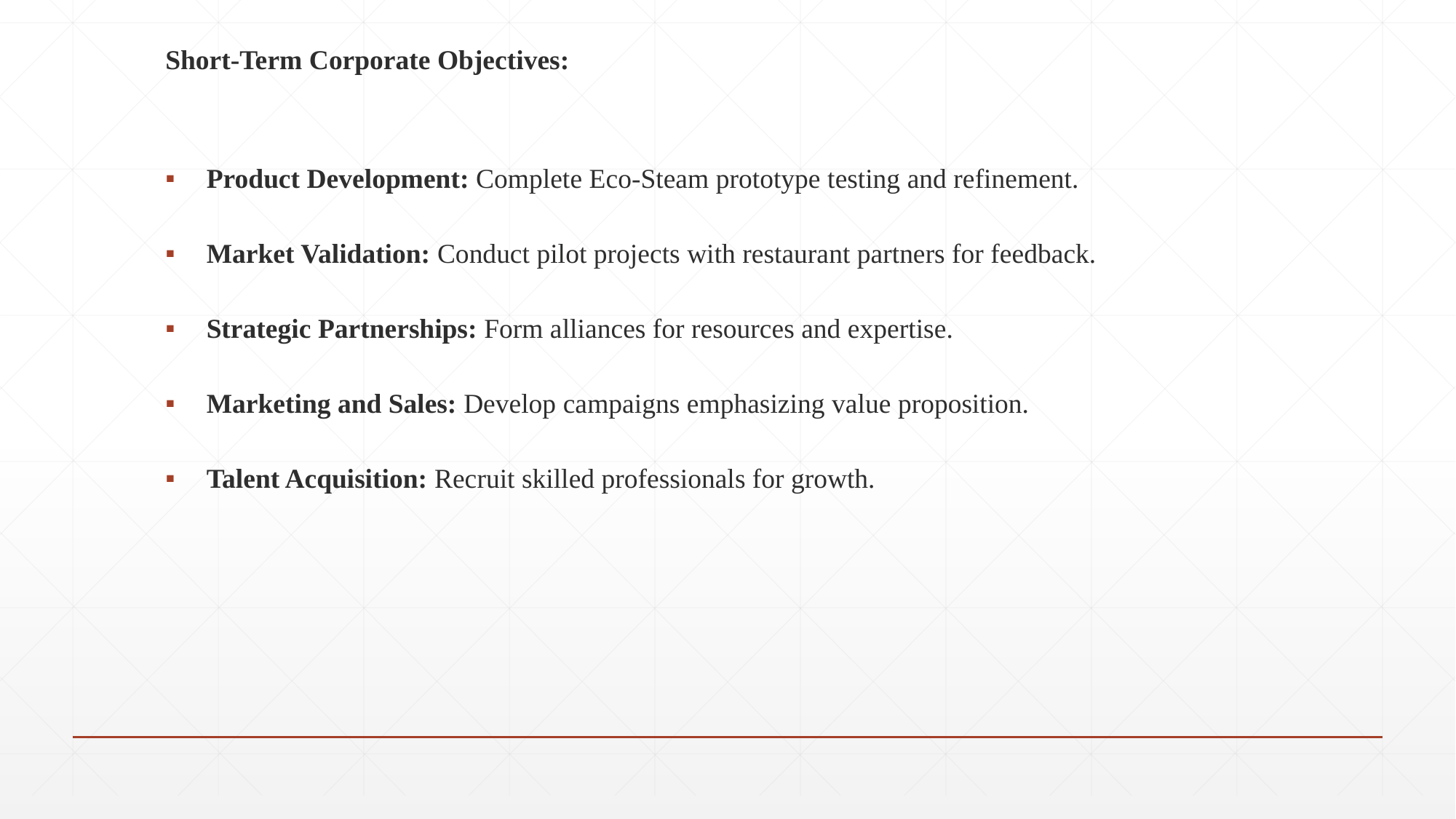

Short-Term Corporate Objectives:
Product Development: Complete Eco-Steam prototype testing and refinement.
Market Validation: Conduct pilot projects with restaurant partners for feedback.
Strategic Partnerships: Form alliances for resources and expertise.
Marketing and Sales: Develop campaigns emphasizing value proposition.
Talent Acquisition: Recruit skilled professionals for growth.